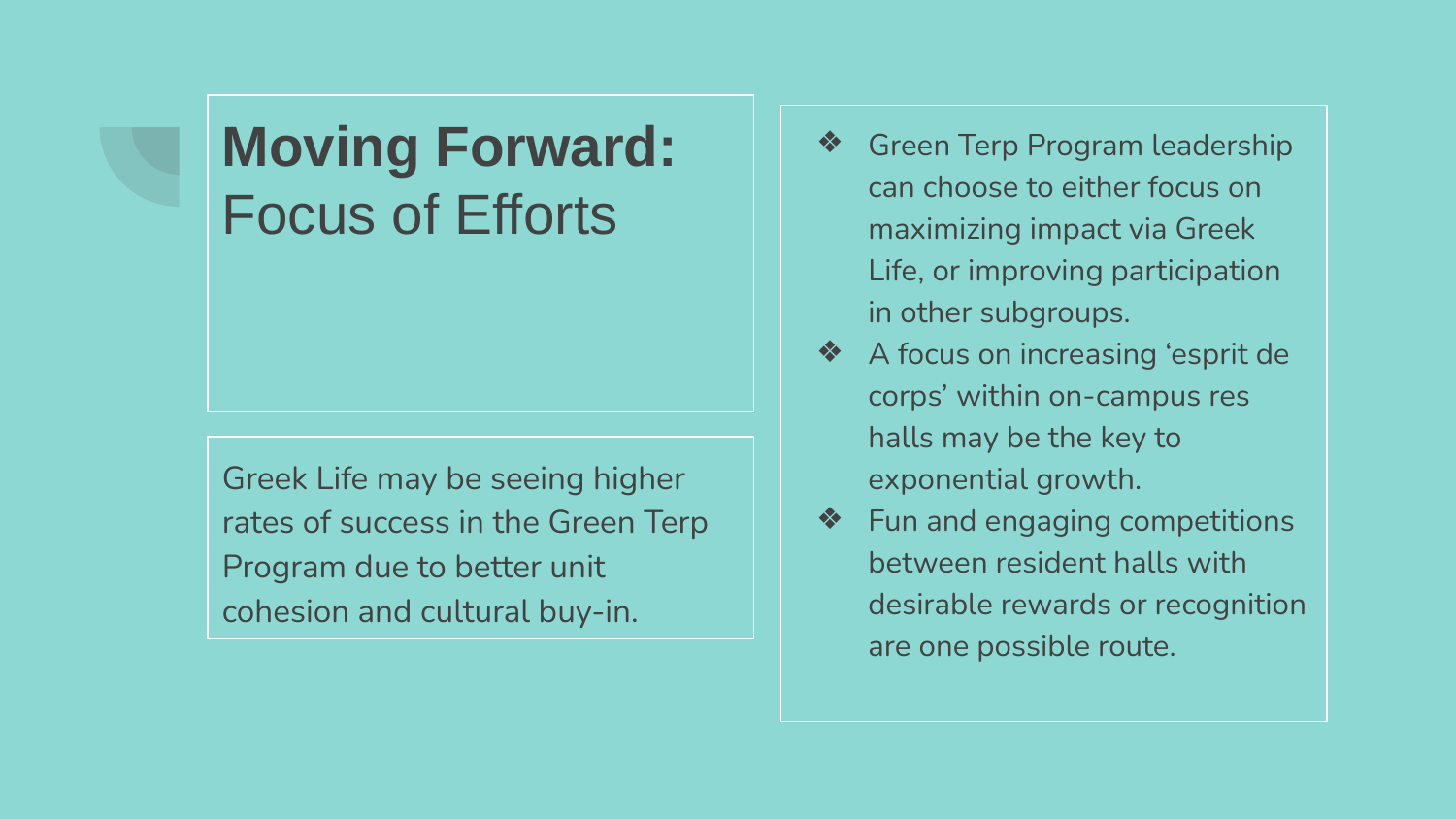

# Moving Forward: Focus of Efforts
Green Terp Program leadership can choose to either focus on maximizing impact via Greek Life, or improving participation in other subgroups.
A focus on increasing ‘esprit de corps’ within on-campus res halls may be the key to exponential growth.
Fun and engaging competitions between resident halls with desirable rewards or recognition are one possible route.
Greek Life may be seeing higher rates of success in the Green Terp Program due to better unit cohesion and cultural buy-in.